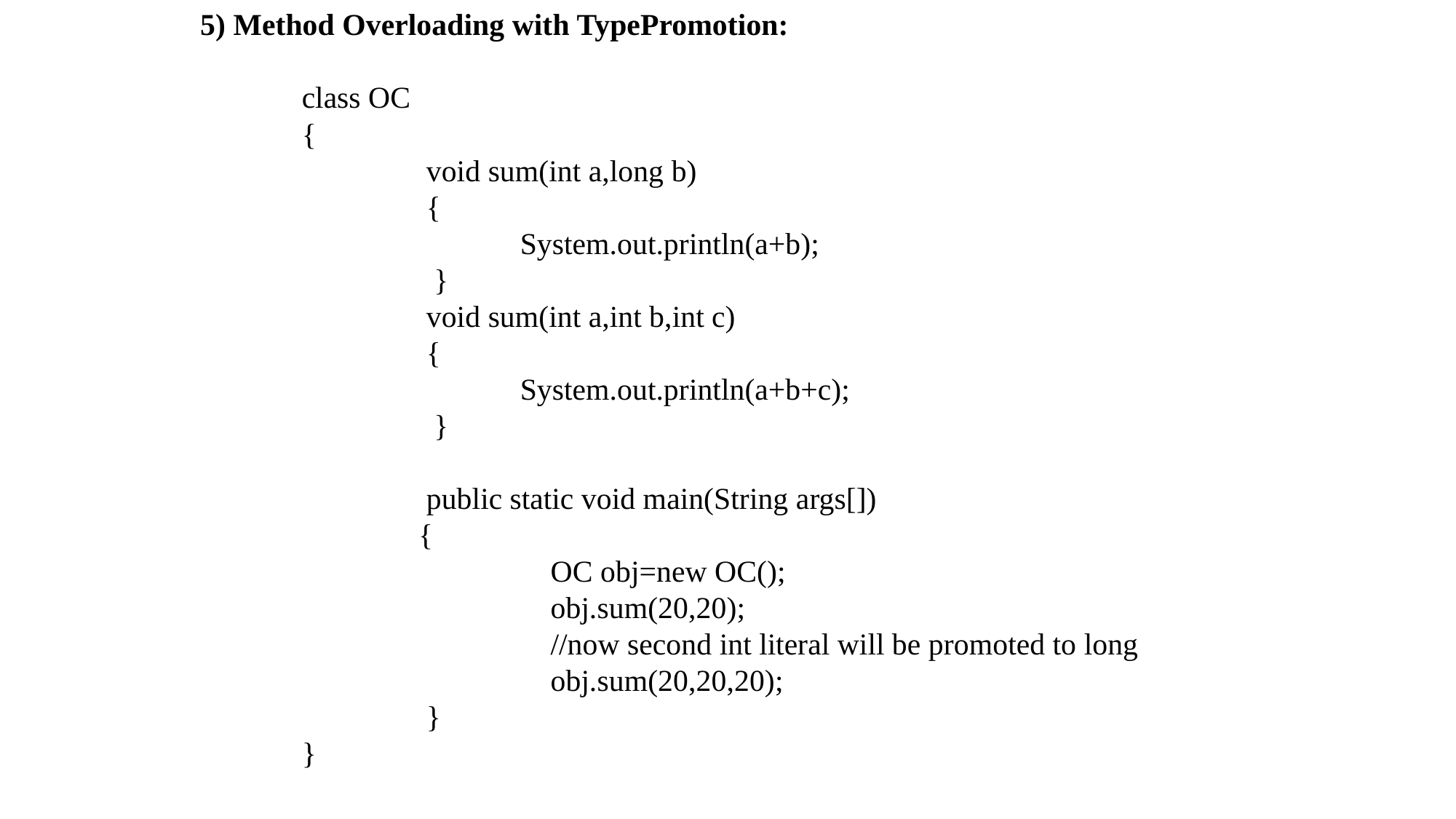

5) Method Overloading with TypePromotion:

	class OC
	{
		  void sum(int a,long b)
		  {
			System.out.println(a+b);
		   }
		  void sum(int a,int b,int c)
		  {
			System.out.println(a+b+c);
		   }

		  public static void main(String args[])
		 {
			    OC obj=new OC();
  		   	    obj.sum(20,20);
			    //now second int literal will be promoted to long
 			    obj.sum(20,20,20);
		  }
	}